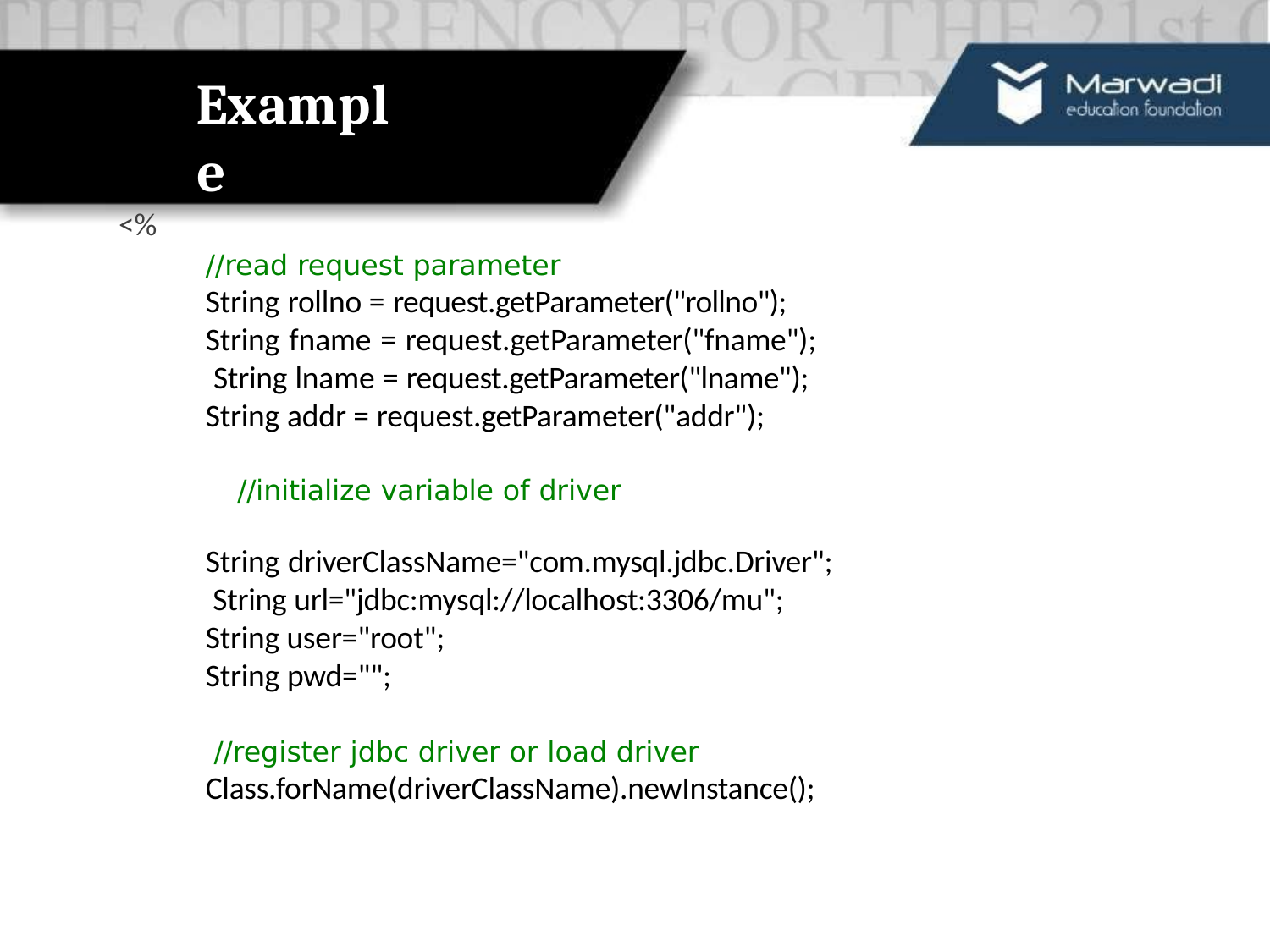

# Example
<%
//read request parameter
String rollno = request.getParameter("rollno");
String fname = request.getParameter("fname");  String lname = request.getParameter("lname");  String addr = request.getParameter("addr");

//initialize variable of driver

String driverClassName="com.mysql.jdbc.Driver";  String url="jdbc:mysql://localhost:3306/mu";  String user="root";
String pwd="";

//register jdbc driver or load driver
Class.forName(driverClassName).newInstance();